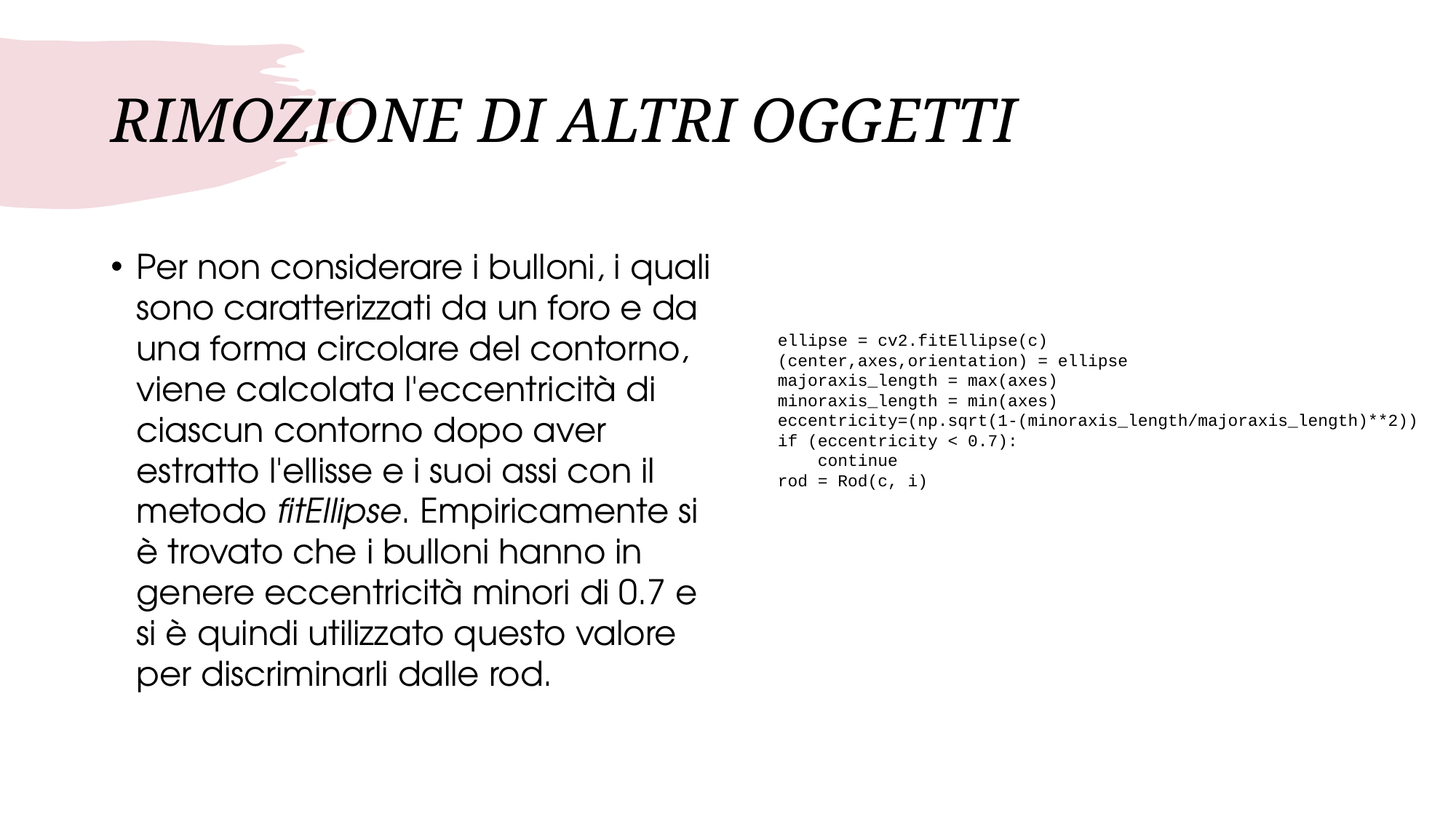

# RIMOZIONE DI ALTRI OGGETTI
Per non considerare i bulloni, i quali sono caratterizzati da un foro e da una forma circolare del contorno, viene calcolata l'eccentricità di ciascun contorno dopo aver estratto l'ellisse e i suoi assi con il metodo fitEllipse. Empiricamente si è trovato che i bulloni hanno in genere eccentricità minori di 0.7 e si è quindi utilizzato questo valore per discriminarli dalle rod.
ellipse = cv2.fitEllipse(c)
(center,axes,orientation) = ellipse
majoraxis_length = max(axes)
minoraxis_length = min(axes)
eccentricity=(np.sqrt(1-(minoraxis_length/majoraxis_length)**2))
if (eccentricity < 0.7):
    continue
rod = Rod(c, i)